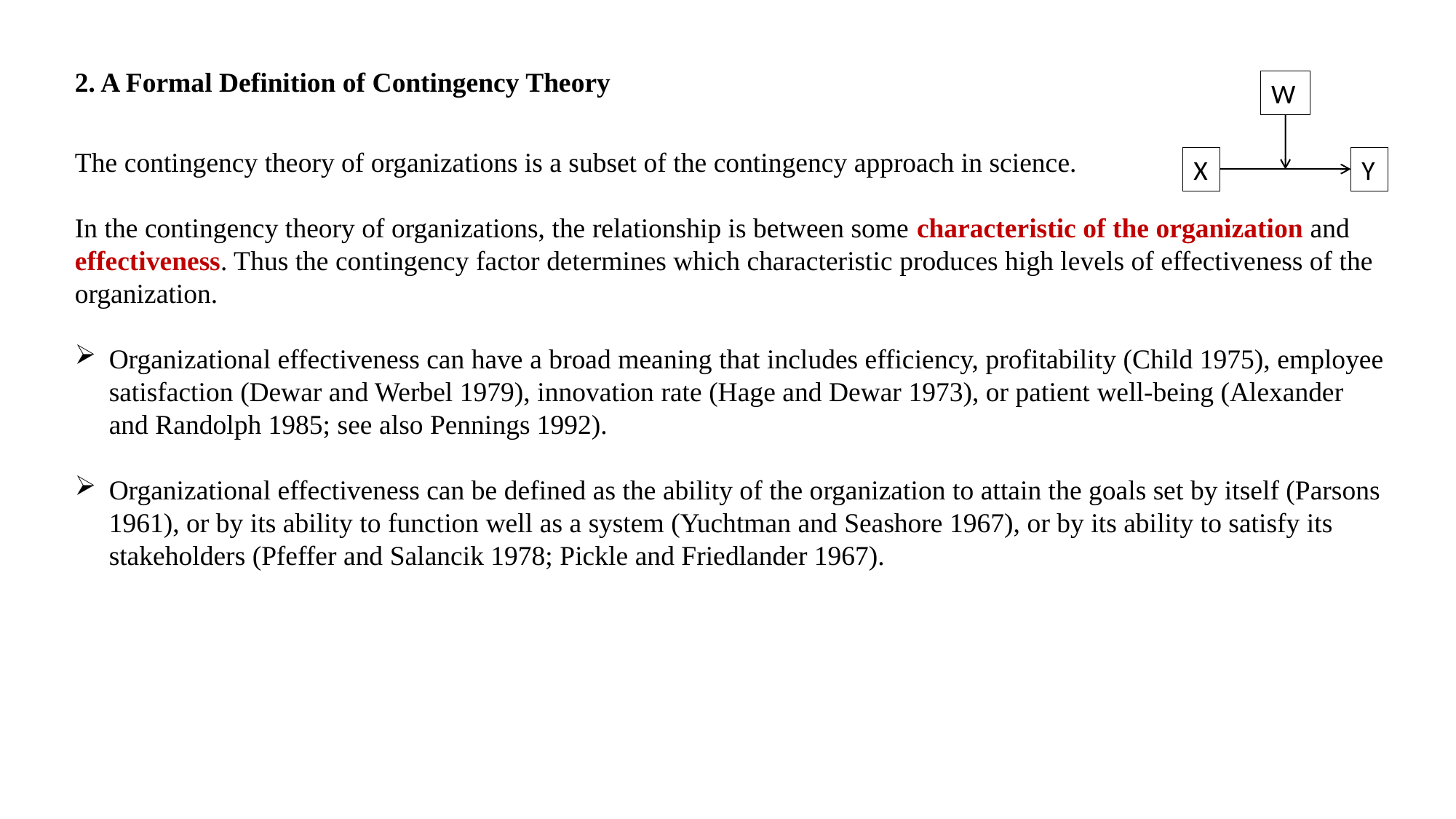

2. A Formal Definition of Contingency Theory
W
The contingency theory of organizations is a subset of the contingency approach in science.

In the contingency theory of organizations, the relationship is between some characteristic of the organization and effectiveness. Thus the contingency factor determines which characteristic produces high levels of effectiveness of the organization.

Organizational effectiveness can have a broad meaning that includes efficiency, profitability (Child 1975), employee satisfaction (Dewar and Werbel 1979), innovation rate (Hage and Dewar 1973), or patient well-being (Alexander and Randolph 1985; see also Pennings 1992).

Organizational effectiveness can be defined as the ability of the organization to attain the goals set by itself (Parsons 1961), or by its ability to function well as a system (Yuchtman and Seashore 1967), or by its ability to satisfy its stakeholders (Pfeffer and Salancik 1978; Pickle and Friedlander 1967).
X
Y